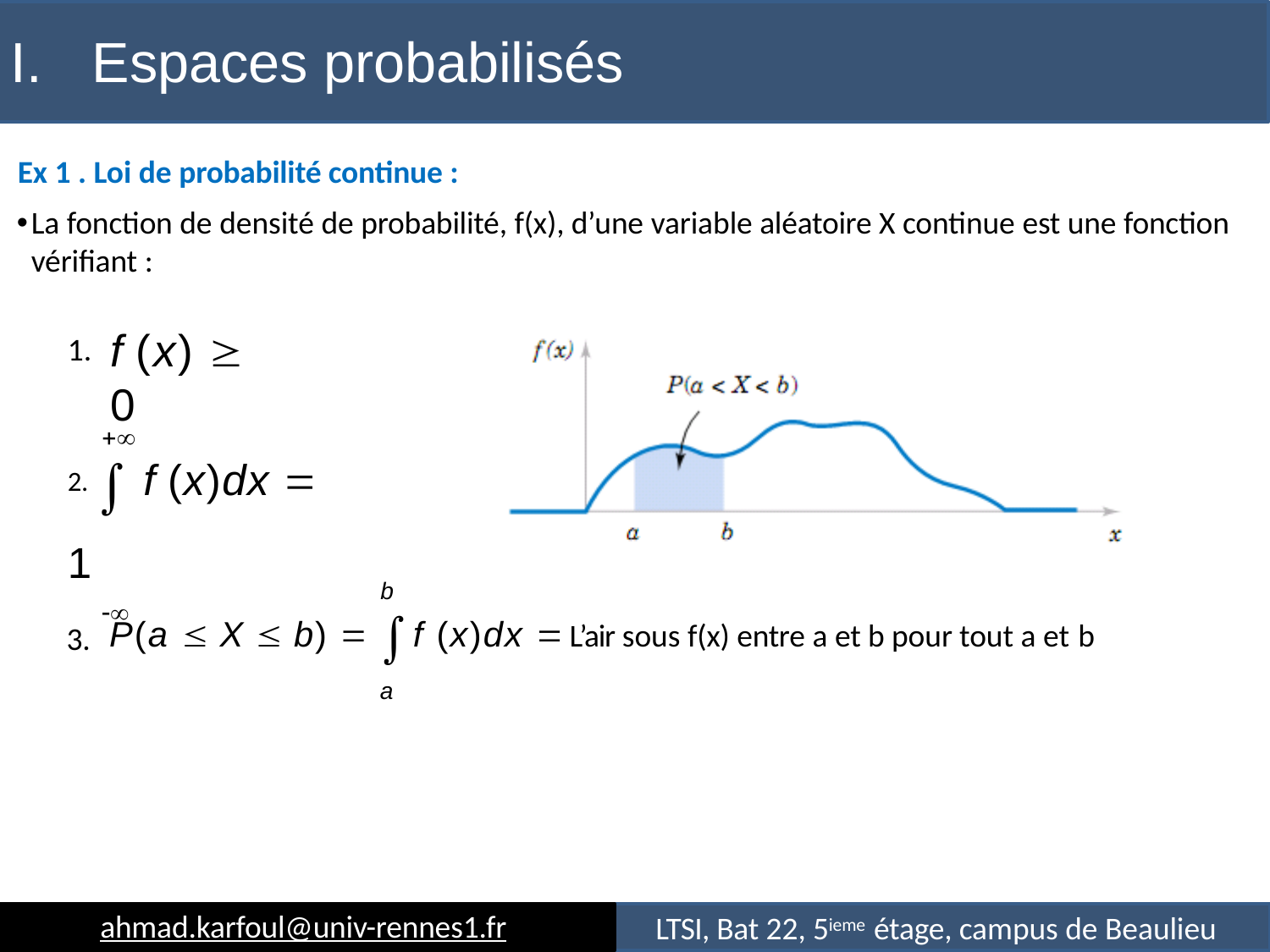

I.	Espaces probabilisés

Ex 1 . Loi de probabilité continue :
La fonction de densité de probabilité, f(x), d’une variable aléatoire X continue est une fonction  vérifiant :

f (x) ≥ 0
1.
+∞
2. ∫ f (x)dx = 1
−∞
b
P(a ≤ X ≤ b) = ∫f (x)dx =	L’air sous f(x) entre a et b pour tout a et b
a
3.
ahmad.karfoul@univ-rennes1.fr
LTSI, Bat 22, 5ieme  étage, campus de Beaulieu